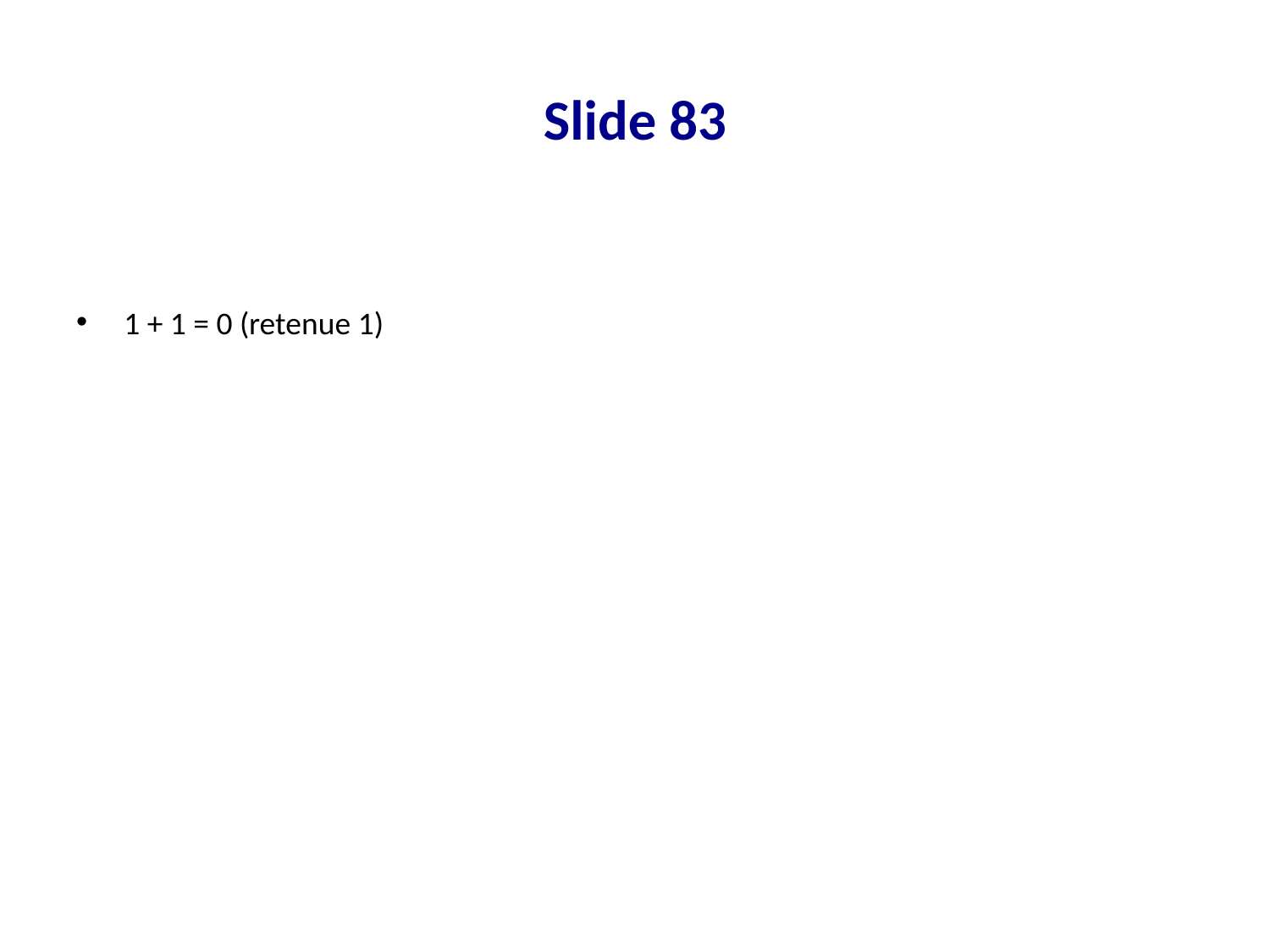

# Slide 83

1 + 1 = 0 (retenue 1)